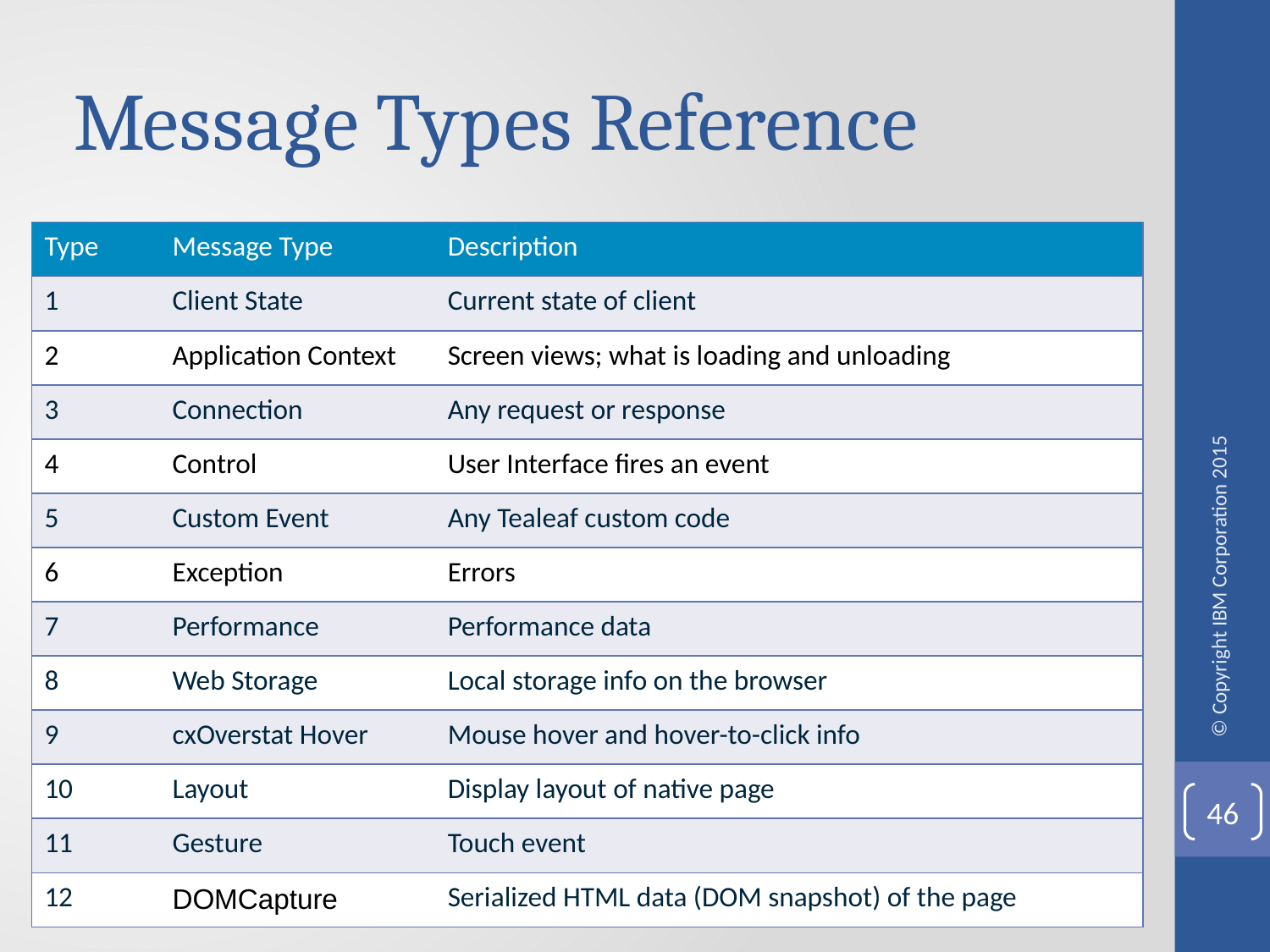

# Message Types Reference
| Type | Message Type | Description |
| --- | --- | --- |
| 1 | Client State | Current state of client |
| 2 | Application Context | Screen views; what is loading and unloading |
| 3 | Connection | Any request or response |
| 4 | Control | User Interface fires an event |
| 5 | Custom Event | Any Tealeaf custom code |
| 6 | Exception | Errors |
| 7 | Performance | Performance data |
| 8 | Web Storage | Local storage info on the browser |
| 9 | cxOverstat Hover | Mouse hover and hover-to-click info |
| 10 | Layout | Display layout of native page |
| 11 | Gesture | Touch event |
| 12 | DOMCapture | Serialized HTML data (DOM snapshot) of the page |

46
© Copyright IBM Corporation 2015